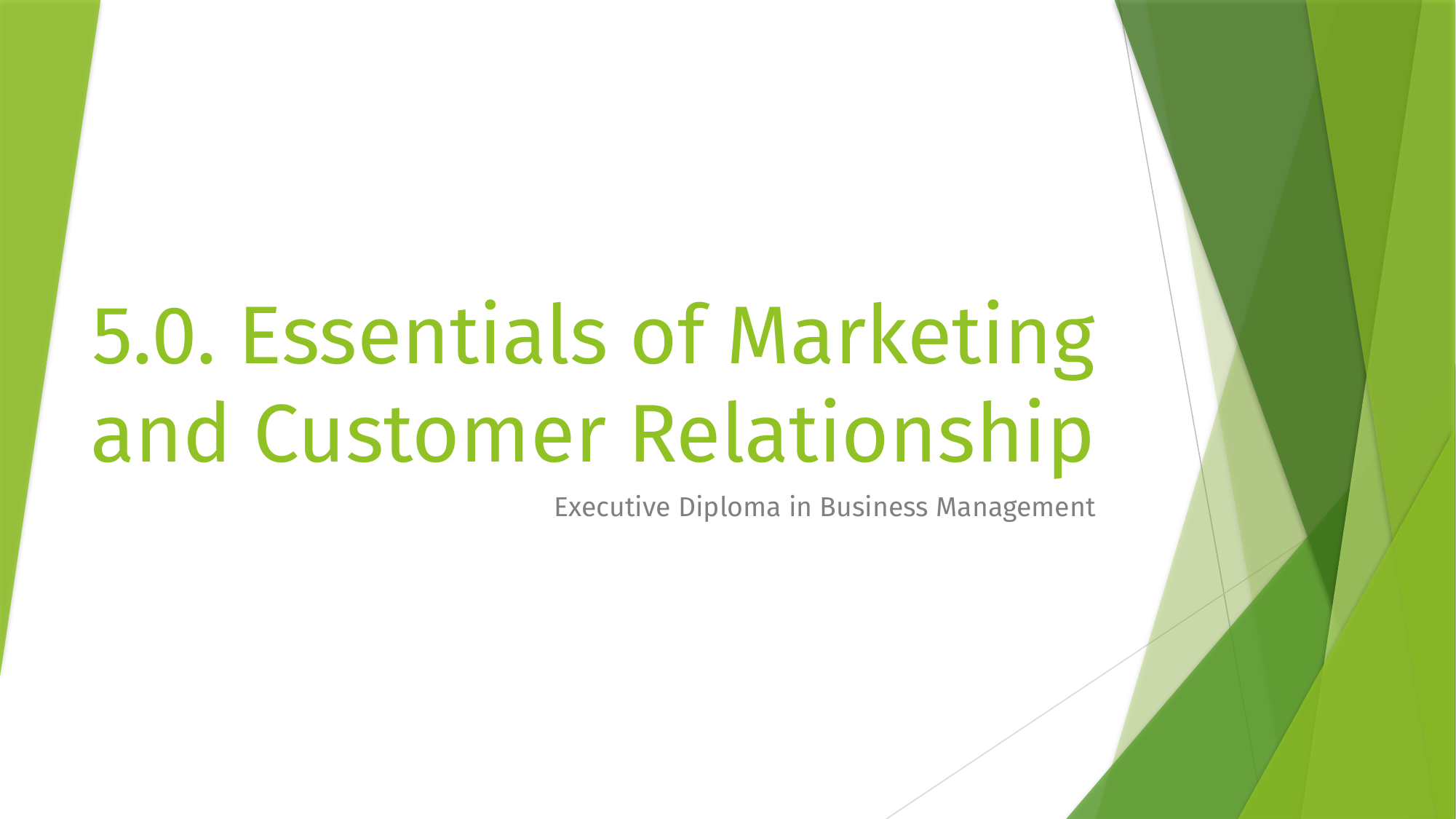

# 5.0. Essentials of Marketing and Customer Relationship
Executive Diploma in Business Management